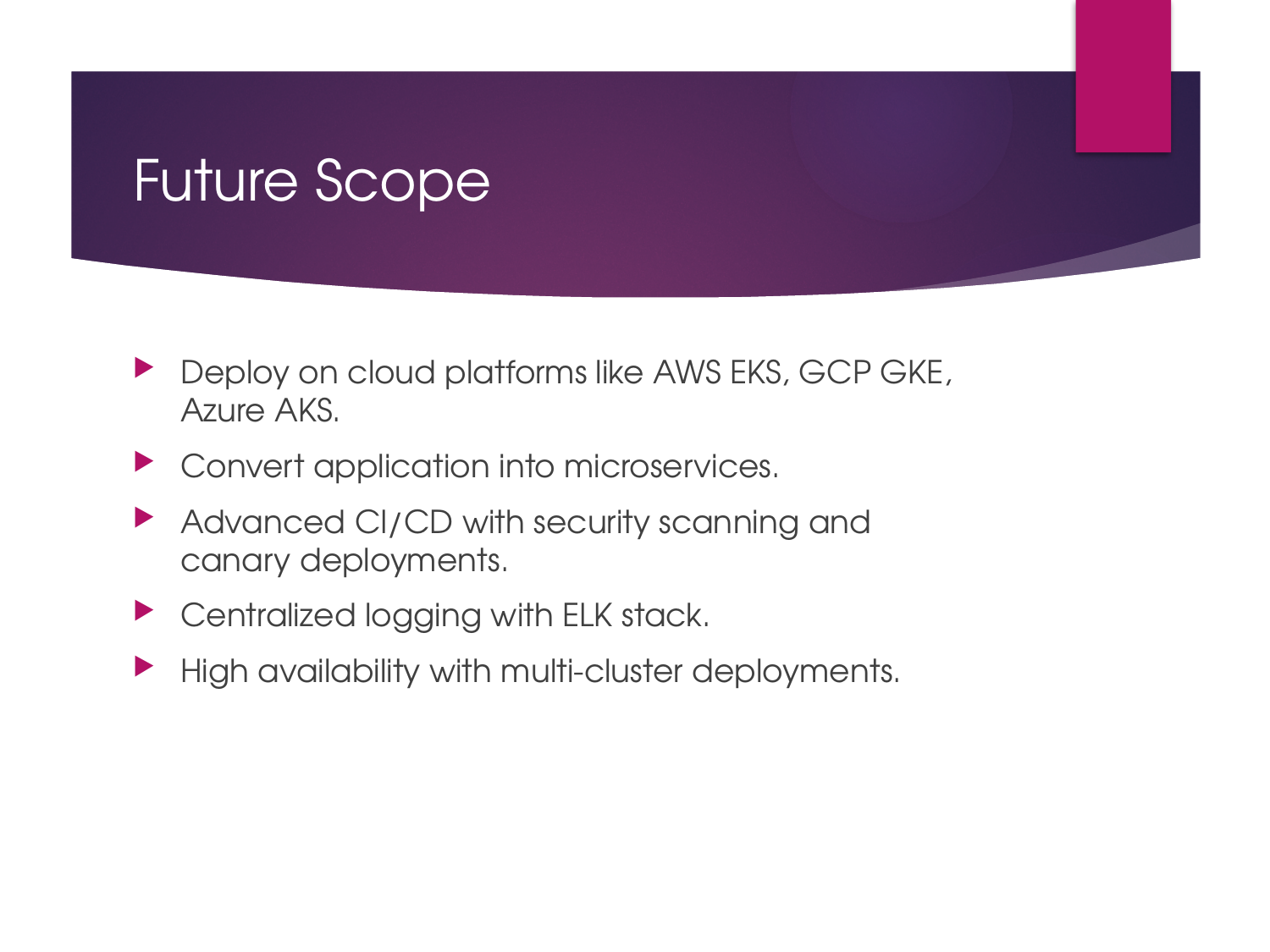

# Future Scope
Deploy on cloud platforms like AWS EKS, GCP GKE, Azure AKS.
Convert application into microservices.
Advanced CI/CD with security scanning and canary deployments.
Centralized logging with ELK stack.
High availability with multi-cluster deployments.